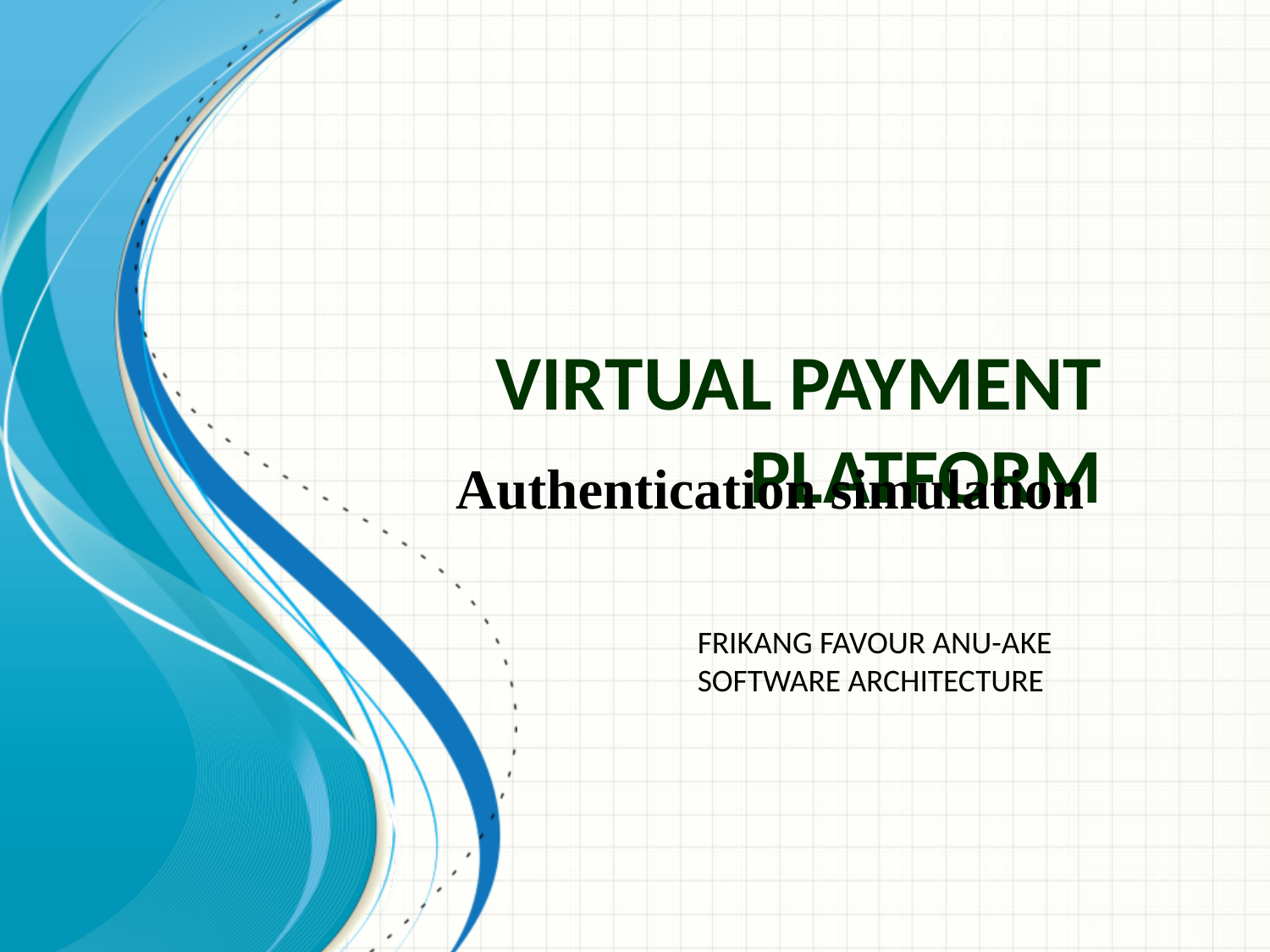

# Virtual payment platform
Authentication simulation
FRIKANG FAVOUR ANU-AKE
SOFTWARE ARCHITECTURE